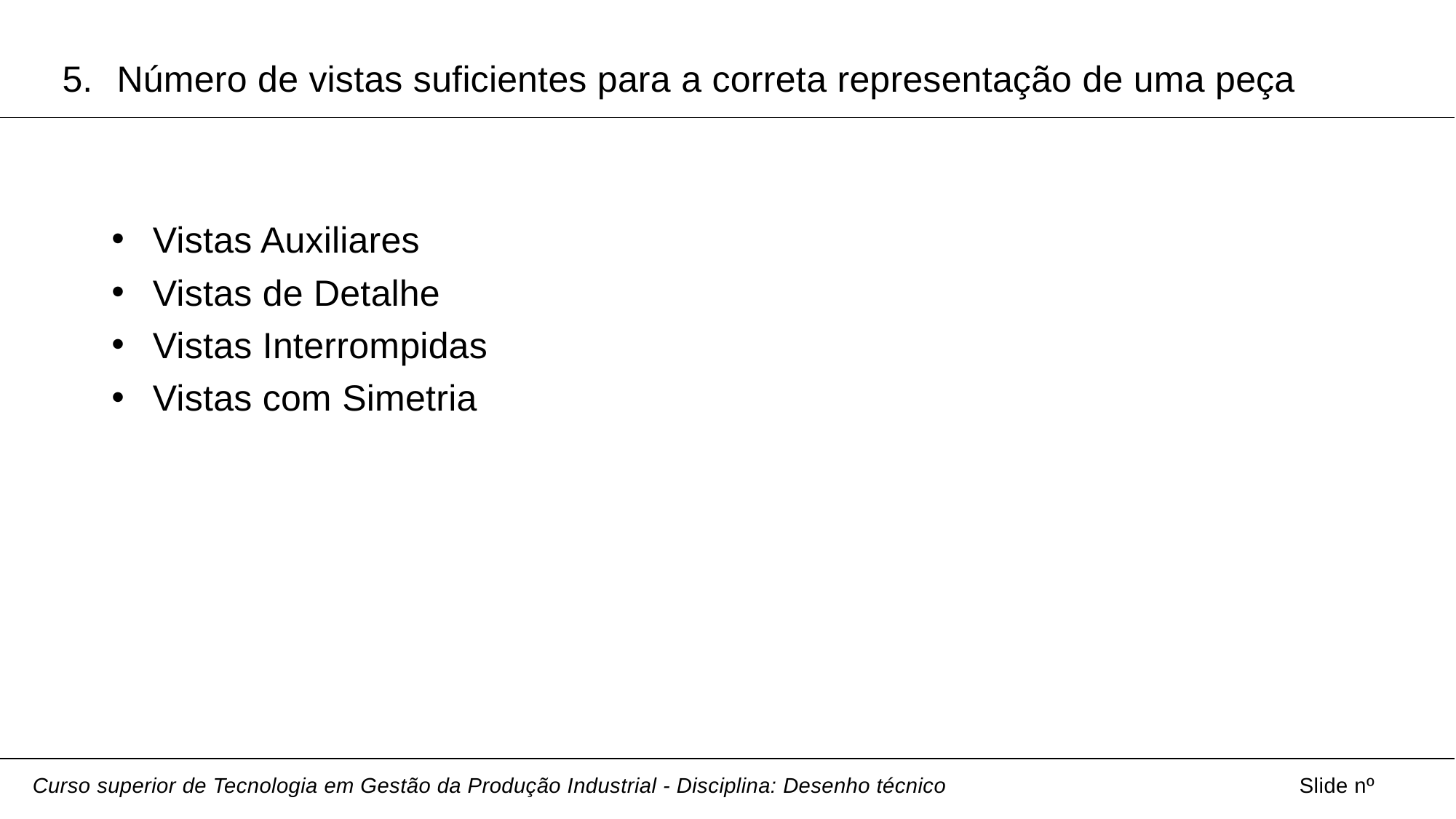

Número de vistas suficientes para a correta representação de uma peça
Vistas Auxiliares
Vistas de Detalhe
Vistas Interrompidas
Vistas com Simetria
Curso superior de Tecnologia em Gestão da Produção Industrial - Disciplina: Desenho técnico
Slide nº